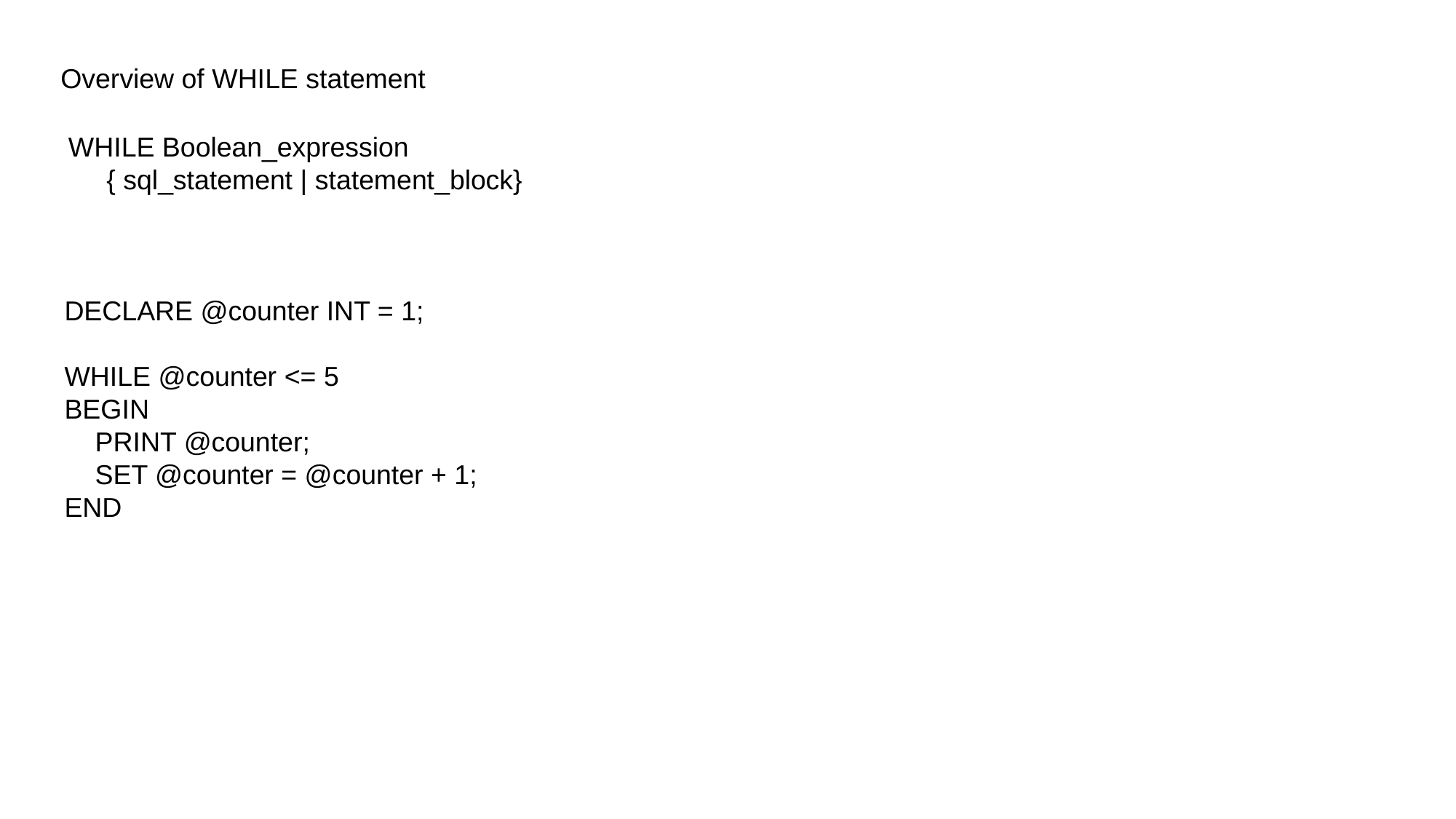

Overview of WHILE statement
WHILE Boolean_expression
     { sql_statement | statement_block}
DECLARE @counter INT = 1;

WHILE @counter <= 5
BEGIN
    PRINT @counter;
    SET @counter = @counter + 1;
END